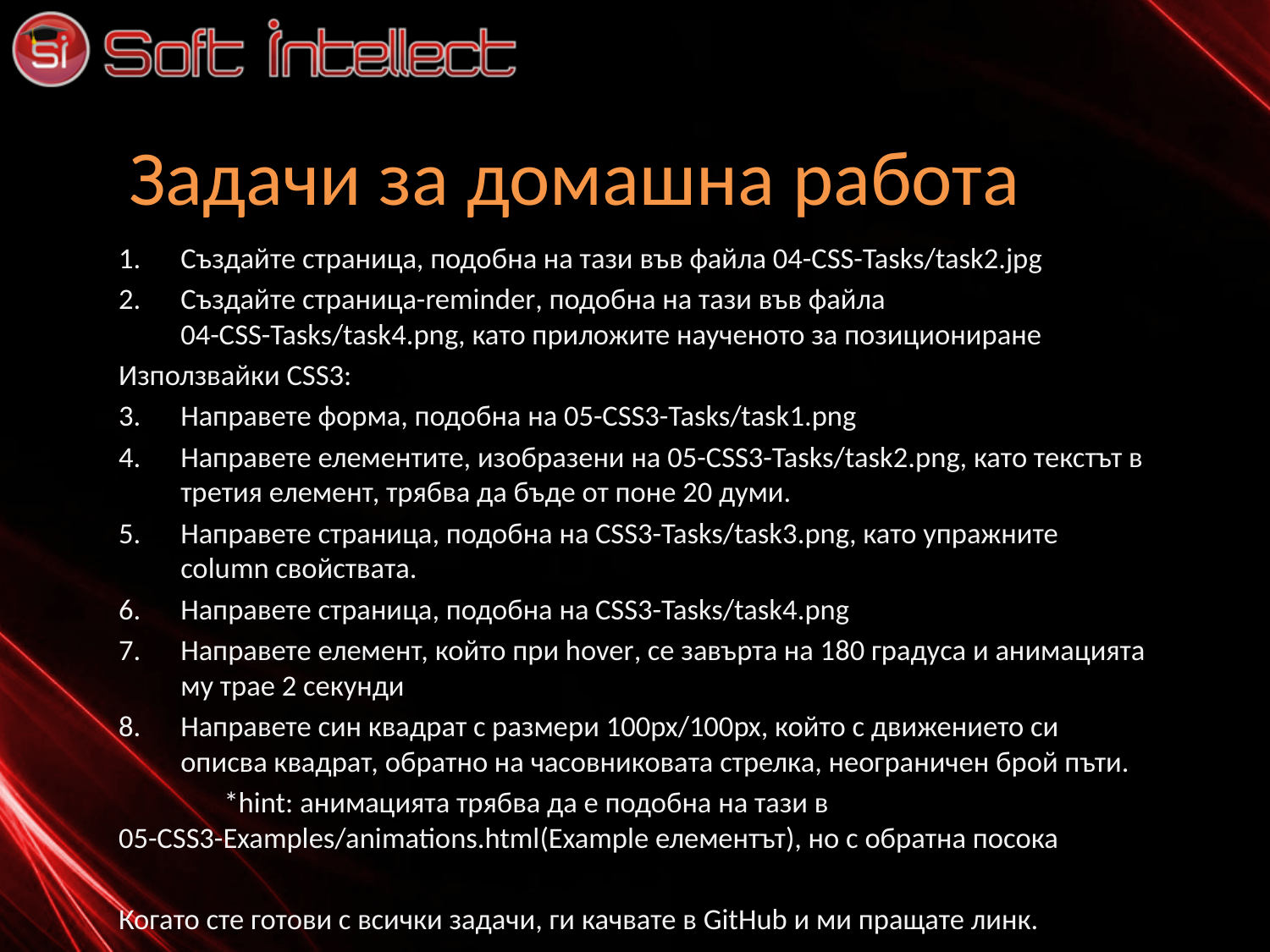

# Задачи за домашна работа
Създайте страница, подобна на тази във файла 04-CSS-Tasks/task2.jpg
Създайте страница-reminder, подобна на тази във файла 04-CSS-Tasks/task4.png, като приложите наученото за позициониране
Използвайки CSS3:
Направете форма, подобна на 05-CSS3-Tasks/task1.png
Направете елементите, изобразени на 05-CSS3-Tasks/task2.png, като текстът в третия елемент, трябва да бъде от поне 20 думи.
Направете страница, подобна на CSS3-Tasks/task3.png, като упражните column свойствата.
Направете страница, подобна на CSS3-Tasks/task4.png
Направете елемент, който при hover, се завърта на 180 градуса и анимацията му трае 2 секунди
Направете син квадрат с размери 100px/100px, който с движението си описва квадрат, обратно на часовниковата стрелка, неограничен брой пъти.
	*hint: анимацията трябва да е подобна на тази в 05-CSS3-Examples/animations.html(Example елементът), но с обратна посока

Когато сте готови с всички задачи, ги качвате в GitHub и ми пращате линк.